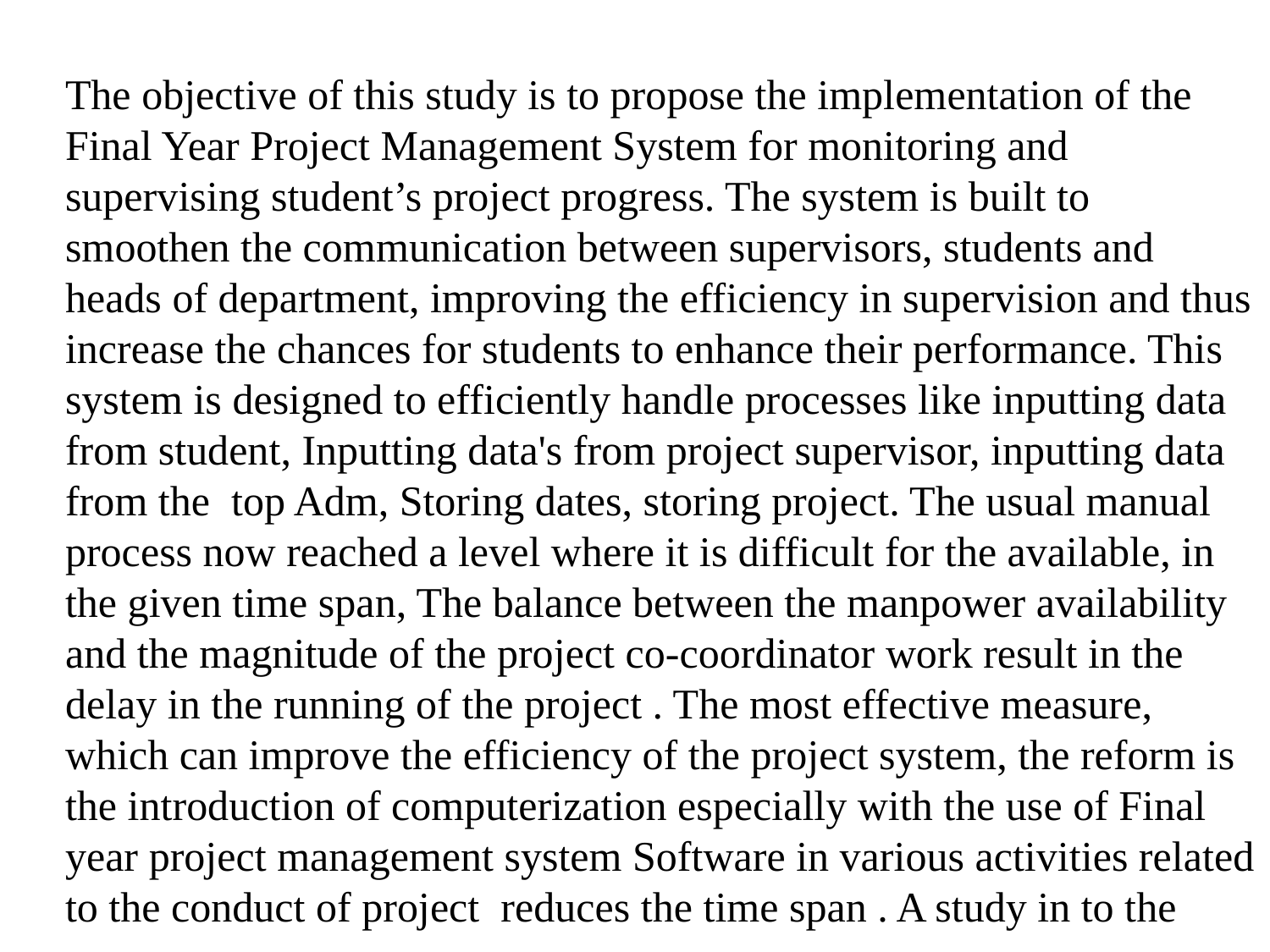

The objective of this study is to propose the implementation of the Final Year Project Management System for monitoring and supervising student’s project progress. The system is built to smoothen the communication between supervisors, students and heads of department, improving the efficiency in supervision and thus increase the chances for students to enhance their performance. This system is designed to efficiently handle processes like inputting data from student, Inputting data's from project supervisor, inputting data from the  top Adm, Storing dates, storing project. The usual manual process now reached a level where it is difficult for the available, in the given time span, The balance between the manpower availability and the magnitude of the project co-coordinator work result in the delay in the running of the project . The most effective measure, which can improve the efficiency of the project system, the reform is the introduction of computerization especially with the use of Final year project management system Software in various activities related to the conduct of project  reduces the time span . A study in to the